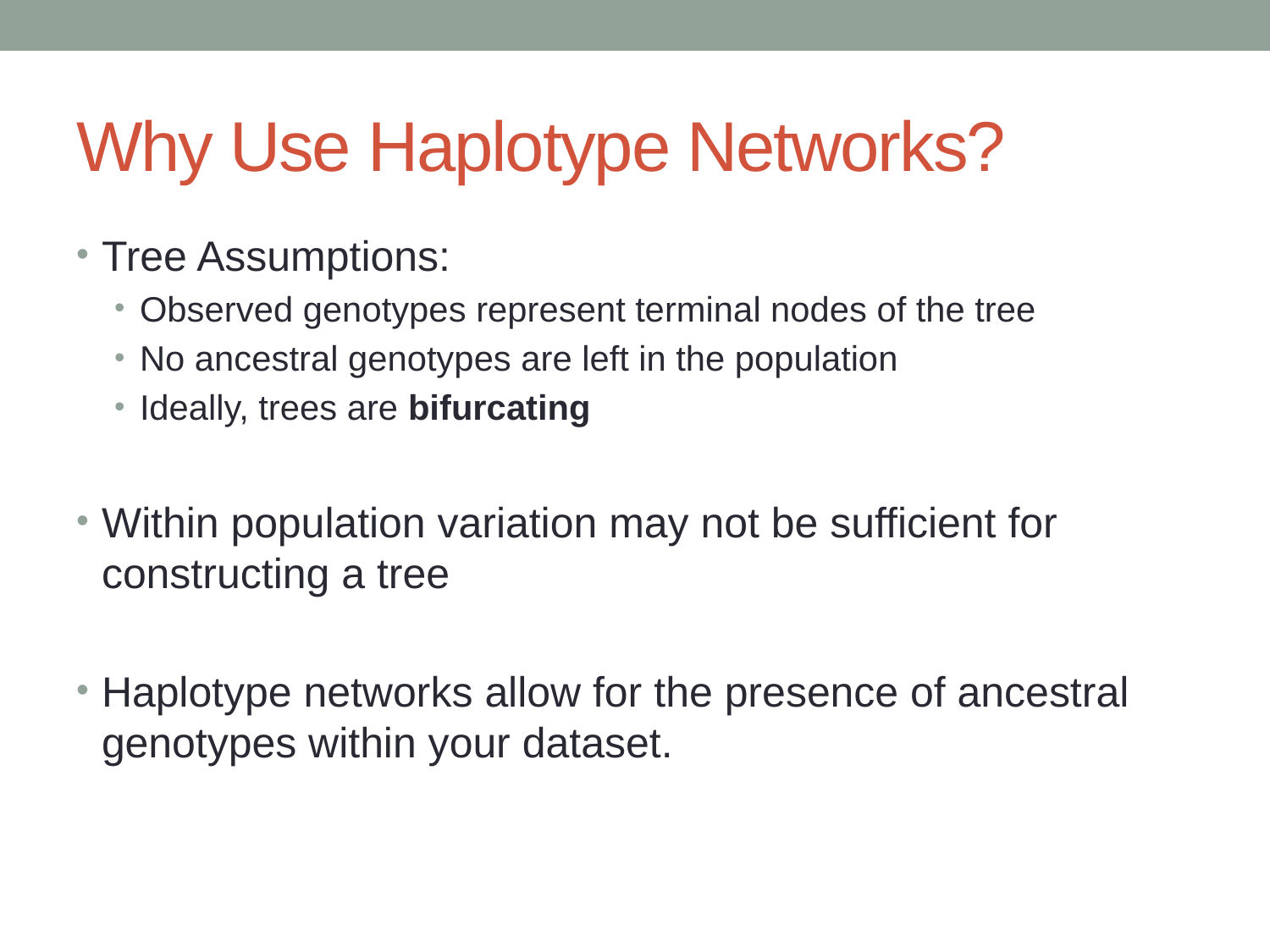

# Why Use Haplotype Networks?
Tree Assumptions:
Observed genotypes represent terminal nodes of the tree
No ancestral genotypes are left in the population
Ideally, trees are bifurcating

Within population variation may not be sufficient for constructing a tree

Haplotype networks allow for the presence of ancestral genotypes within your dataset.